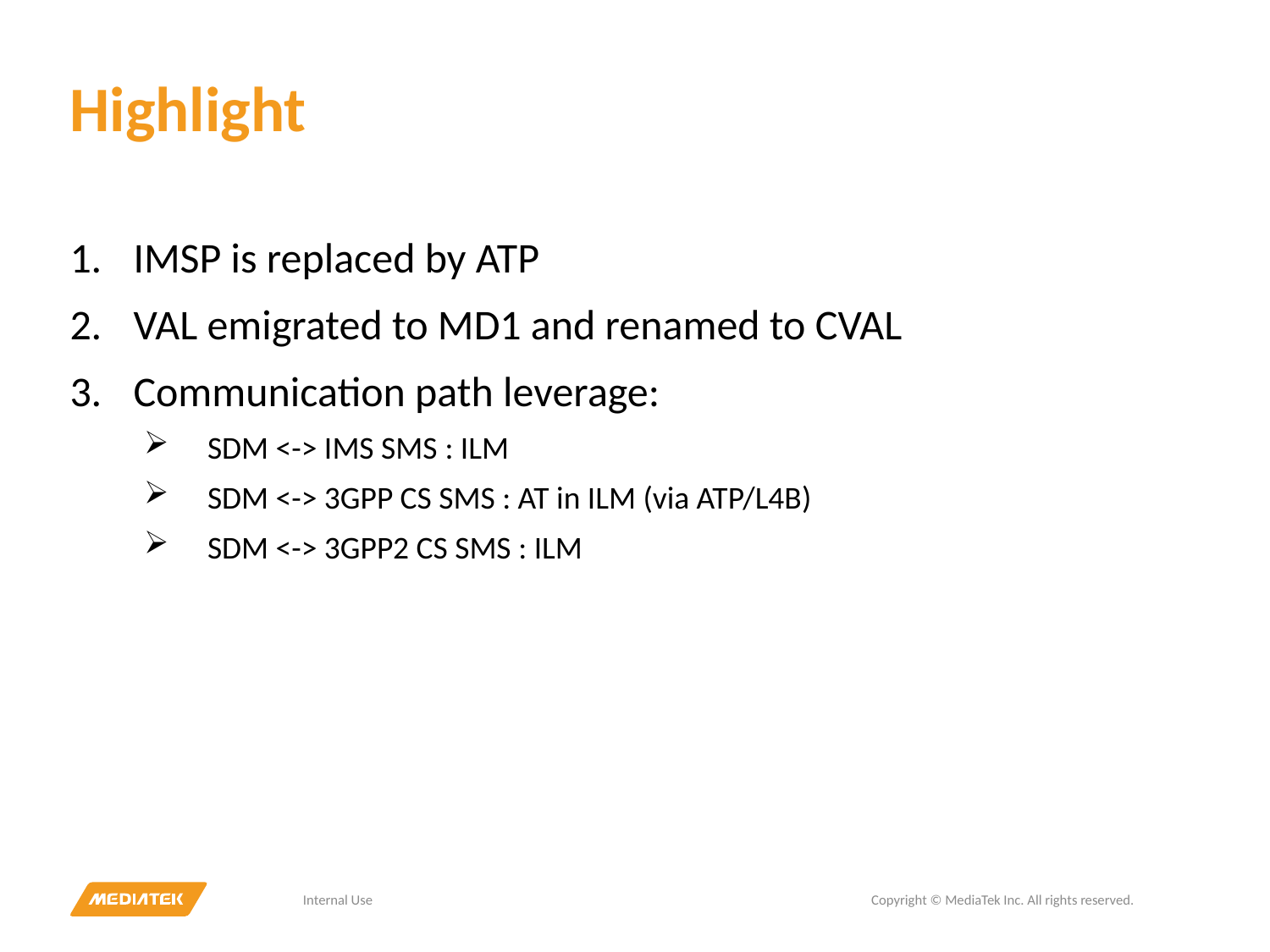

# Highlight
IMSP is replaced by ATP
VAL emigrated to MD1 and renamed to CVAL
Communication path leverage:
SDM <-> IMS SMS : ILM
SDM <-> 3GPP CS SMS : AT in ILM (via ATP/L4B)
SDM <-> 3GPP2 CS SMS : ILM

Internal Use
Copyright © MediaTek Inc. All rights reserved.